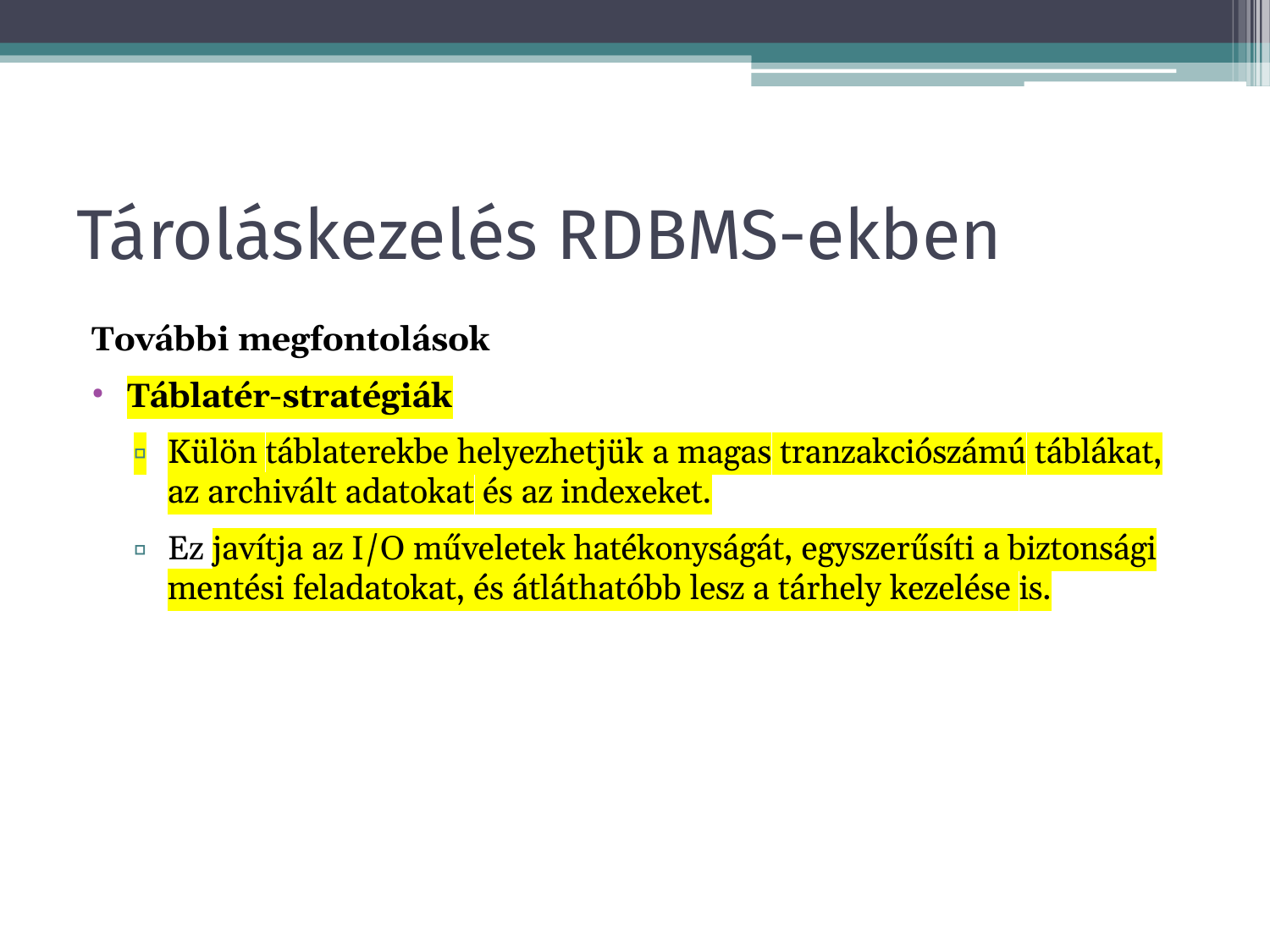

# Tároláskezelés RDBMS-ekben
További megfontolások
Táblatér-stratégiák
▫	Külön táblaterekbe helyezhetjük a magas tranzakciószámú táblákat, az archivált adatokat és az indexeket.
▫	Ez javítja az I/O műveletek hatékonyságát, egyszerűsíti a biztonsági mentési feladatokat, és átláthatóbb lesz a tárhely kezelése is.